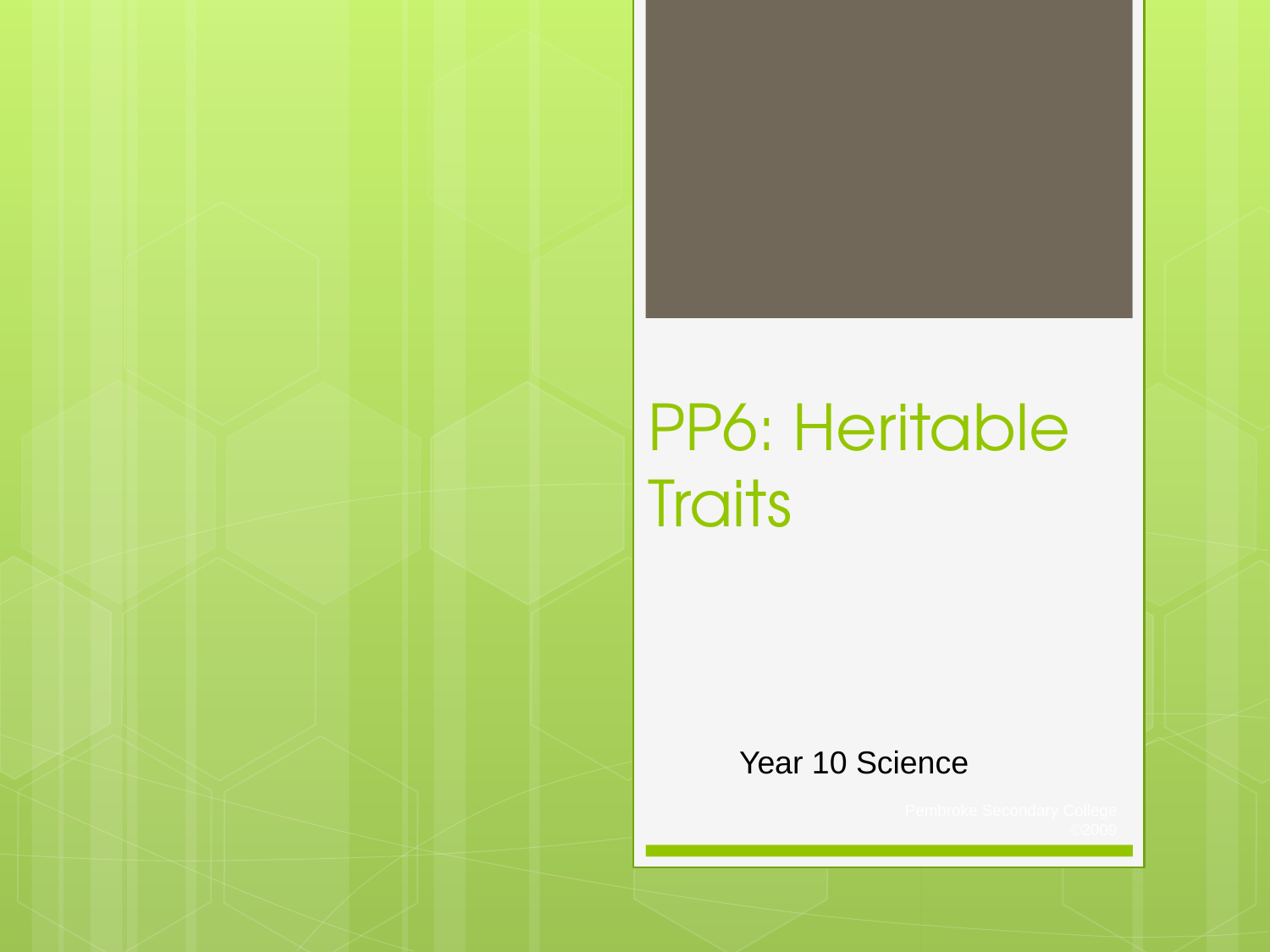

# PP6: Heritable Traits

Year 10 Science
Pembroke Secondary College
©2009